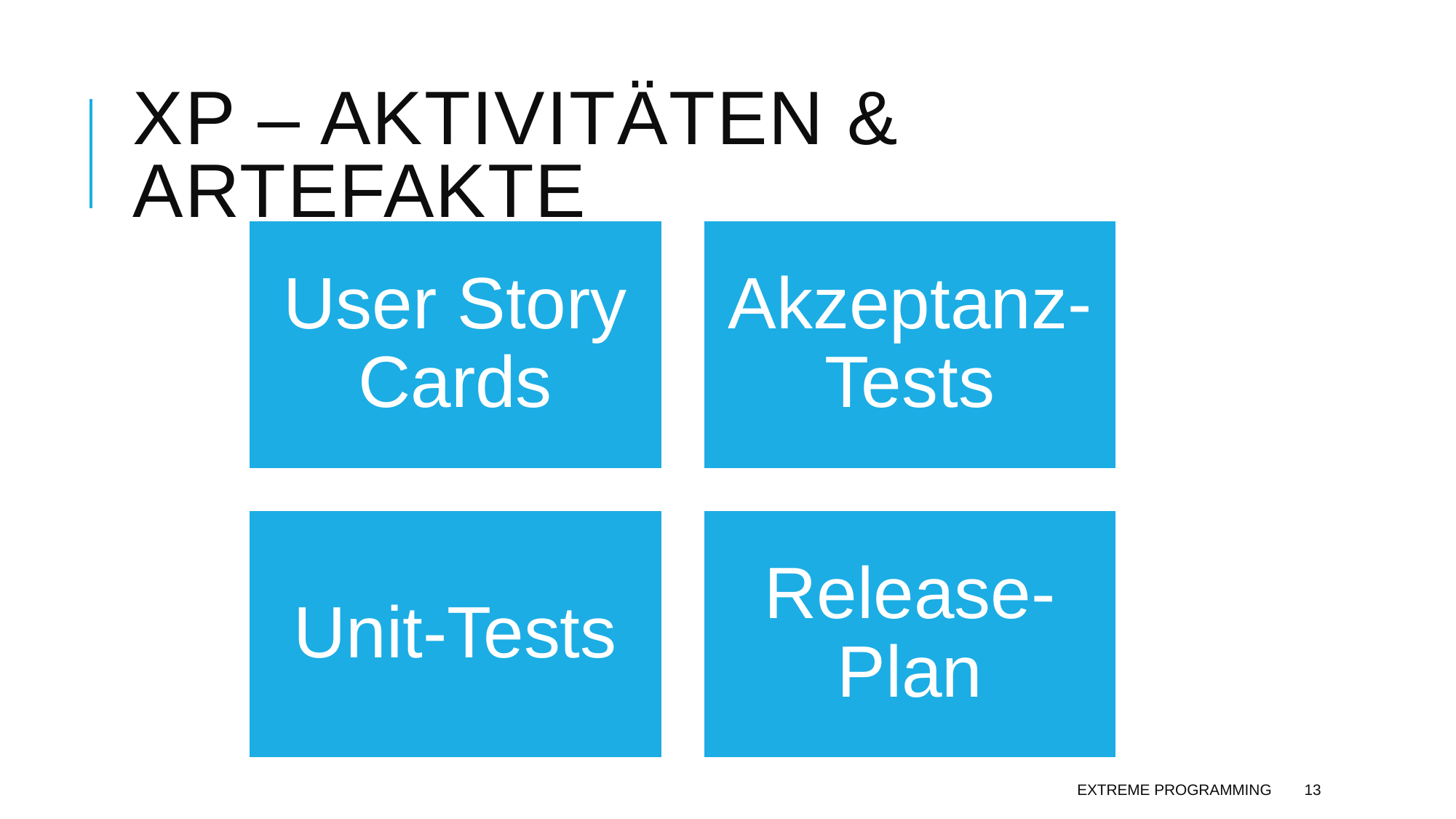

# XP – Aktivitäten & Artefakte
User Story Cards
Akzeptanz-Tests
Unit-Tests
Release-Plan
eXtreme Programming
13